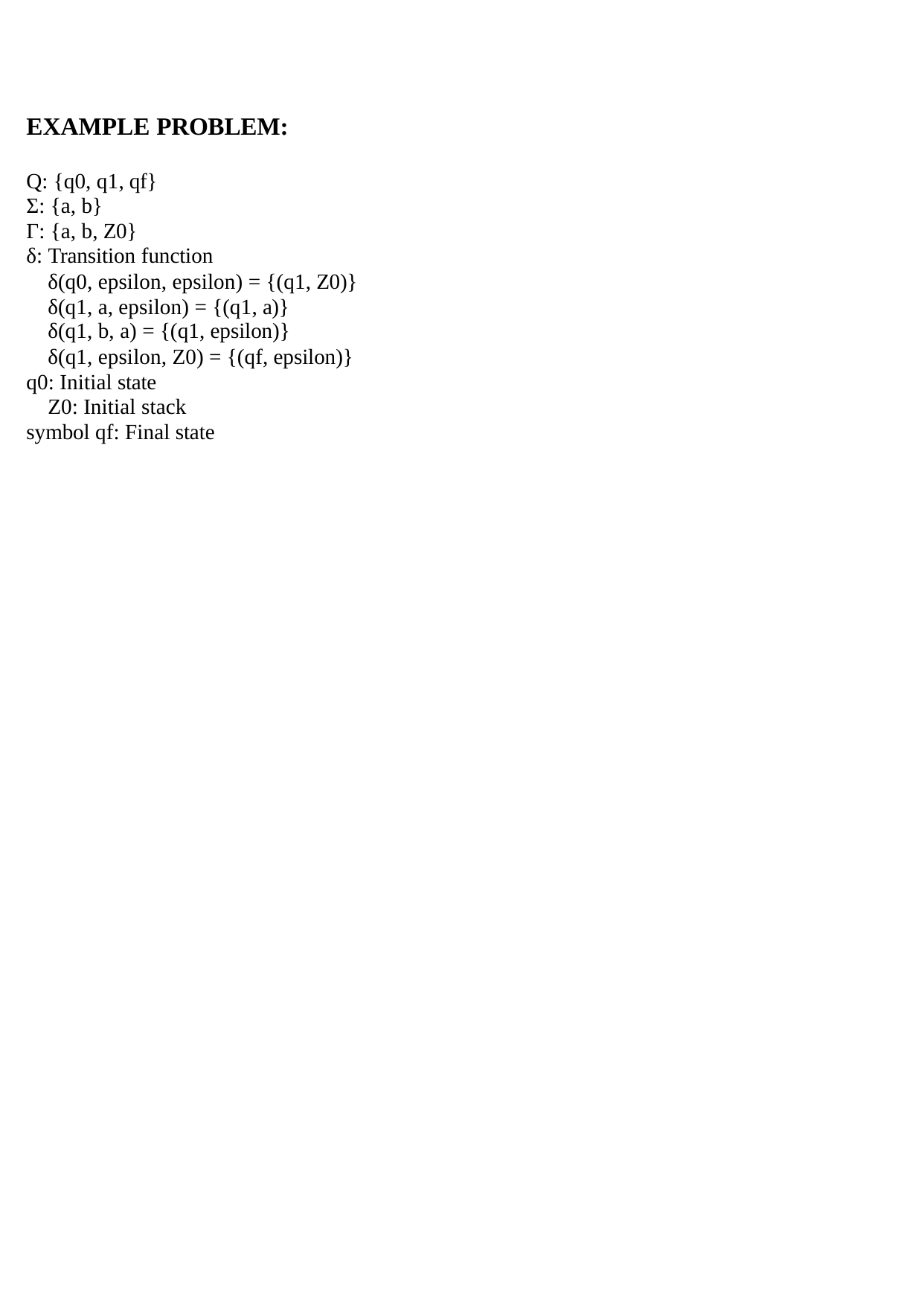

EXAMPLE PROBLEM:
Q: {q0, q1, qf}
Σ: {a, b}
Γ: {a, b, Z0}
δ: Transition function
δ(q0, epsilon, epsilon) = {(q1, Z0)} δ(q1, a, epsilon) = {(q1, a)}
δ(q1, b, a) = {(q1, epsilon)}
δ(q1, epsilon, Z0) = {(qf, epsilon)} q0: Initial state
Z0: Initial stack symbol qf: Final state